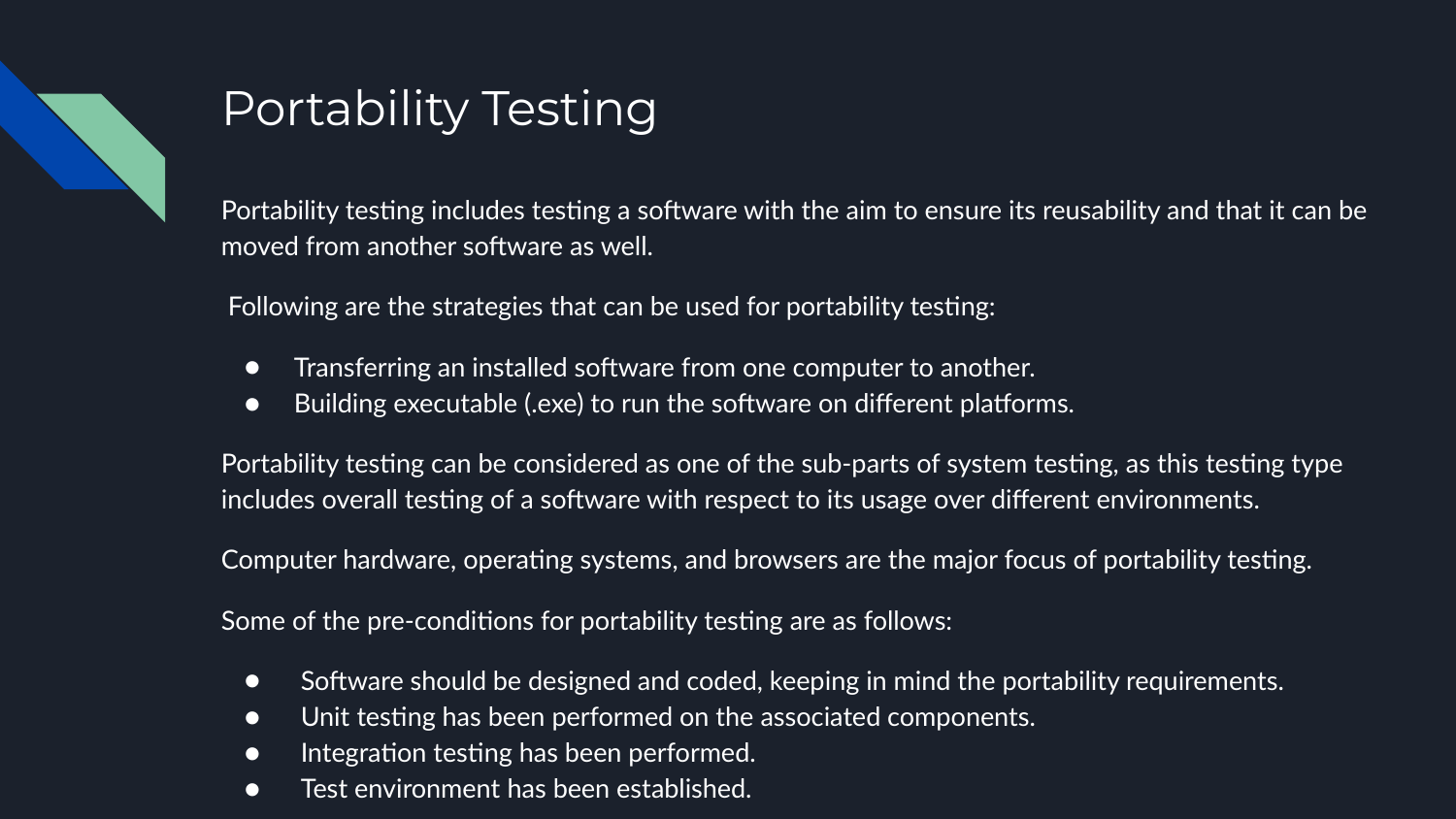

# Portability Testing
Portability testing includes testing a software with the aim to ensure its reusability and that it can be moved from another software as well.
 Following are the strategies that can be used for portability testing:
Transferring an installed software from one computer to another.
Building executable (.exe) to run the software on different platforms.
Portability testing can be considered as one of the sub-parts of system testing, as this testing type includes overall testing of a software with respect to its usage over different environments.
Computer hardware, operating systems, and browsers are the major focus of portability testing.
Some of the pre-conditions for portability testing are as follows:
 Software should be designed and coded, keeping in mind the portability requirements.
 Unit testing has been performed on the associated components.
 Integration testing has been performed.
 Test environment has been established.